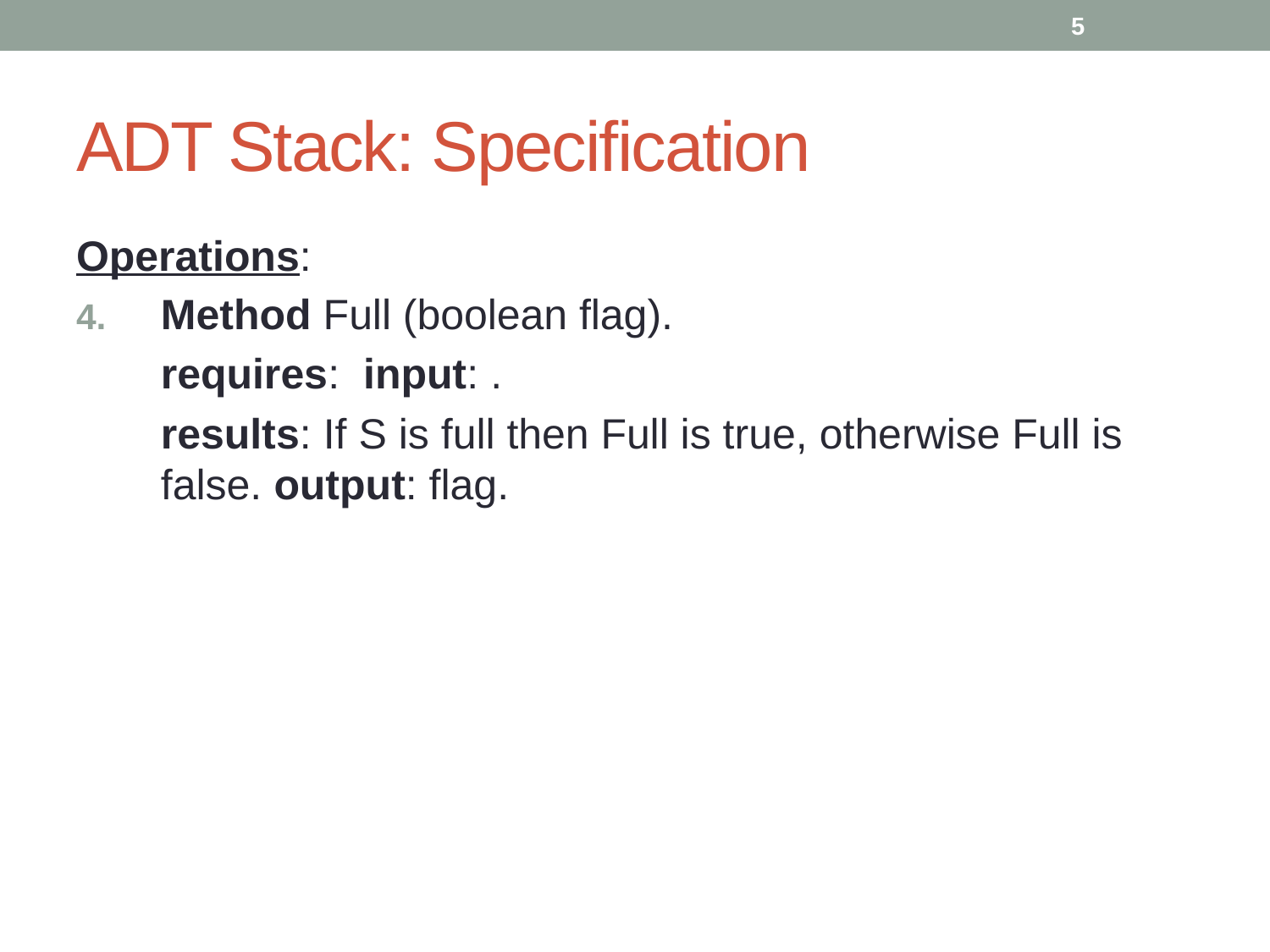

5
# ADT Stack: Specification
Operations:
Method Full (boolean flag).
	requires:  input: .
	results: If S is full then Full is true, otherwise Full is false. output: flag.